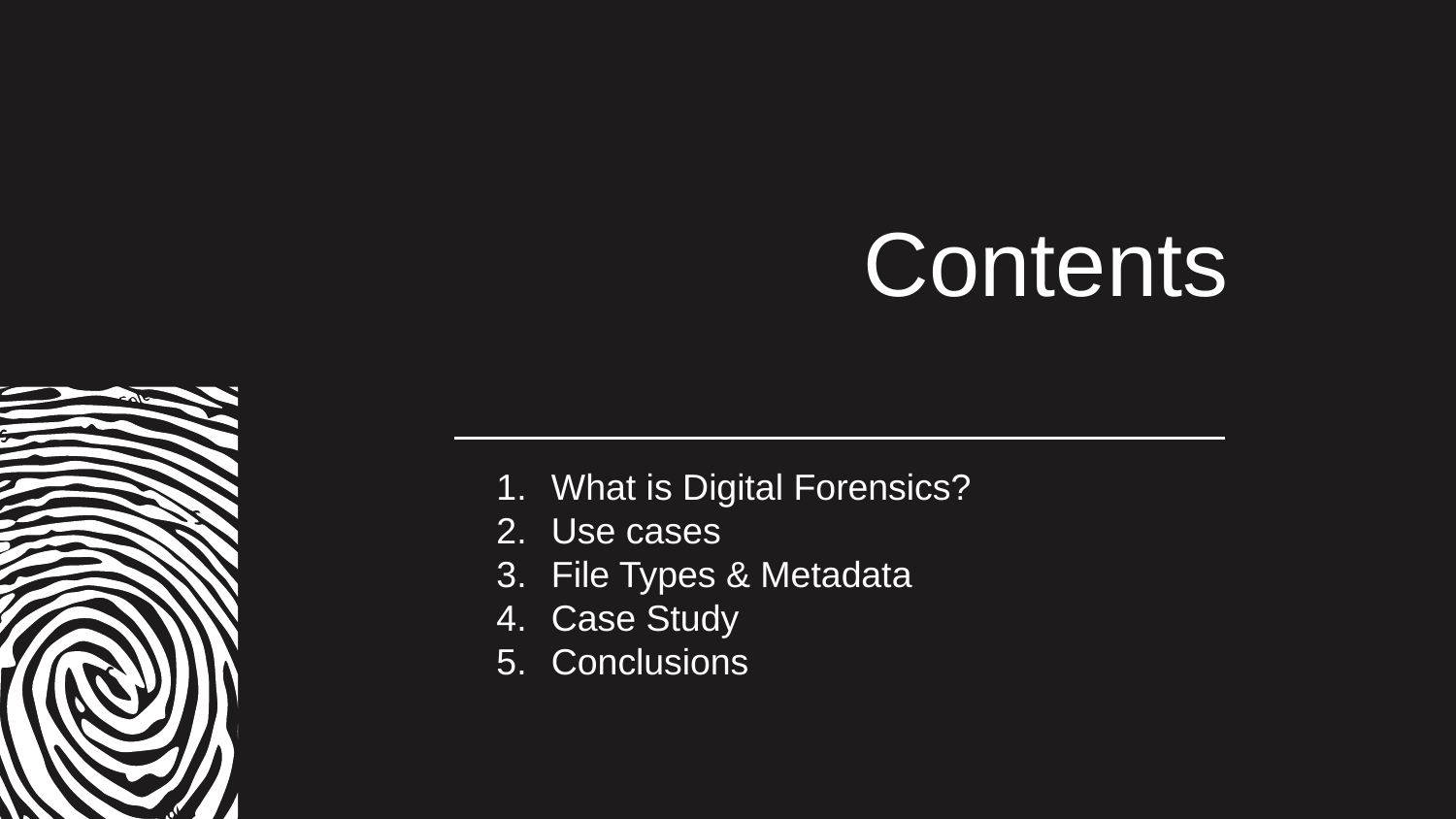

# Contents
What is Digital Forensics?
Use cases
File Types & Metadata
Case Study
Conclusions